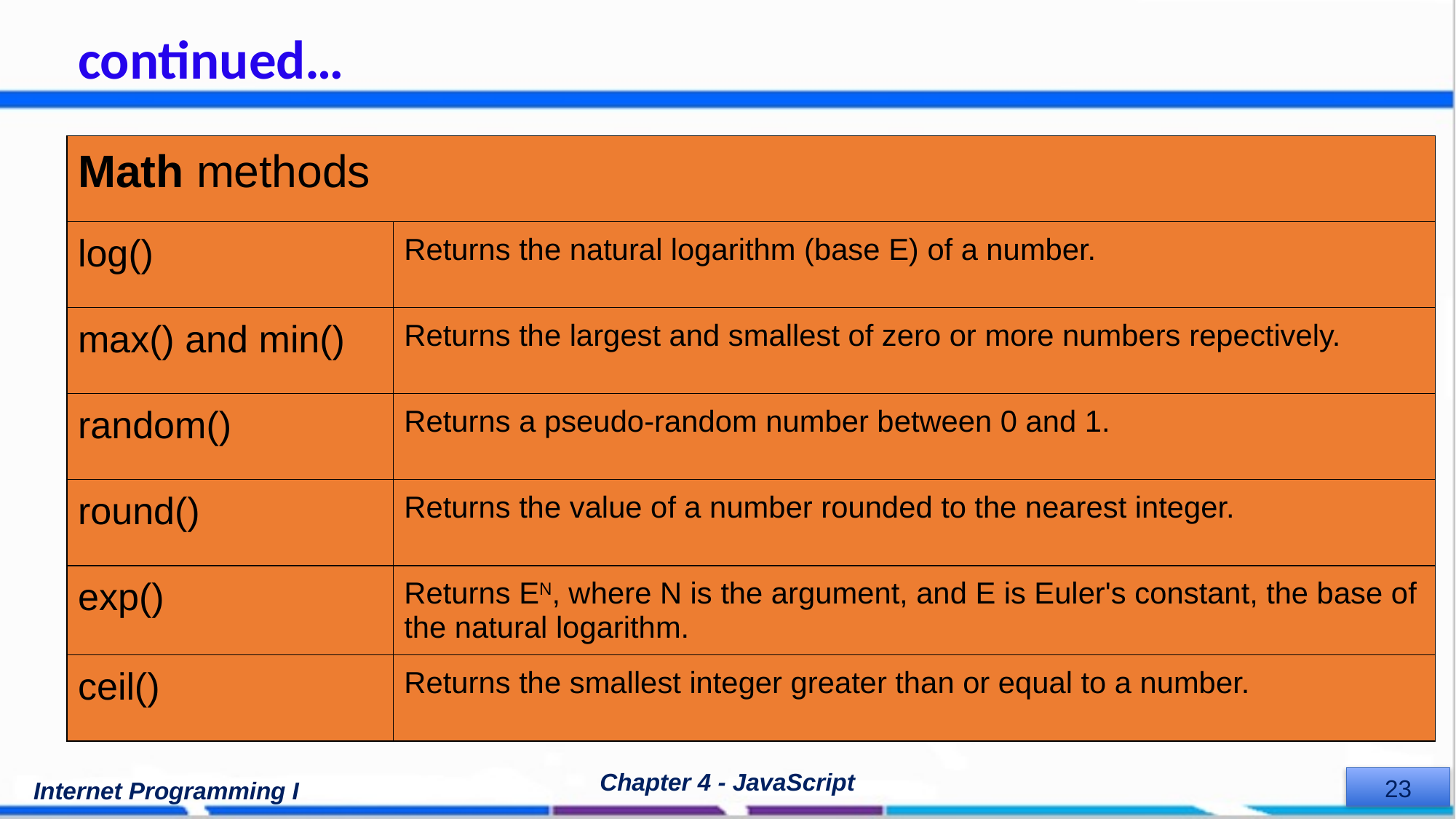

# continued…

| Math methods |  |
| --- | --- |
| log() | Returns the natural logarithm (base E) of a number. |
| max() and min() | Returns the largest and smallest of zero or more numbers repectively. |
| random() | Returns a pseudo-random number between 0 and 1. |
| round() | Returns the value of a number rounded to the nearest integer. |
| exp() | Returns EN, where N is the argument, and E is Euler's constant, the base of the natural logarithm. |
| ceil() | Returns the smallest integer greater than or equal to a number. |
Chapter 4 - JavaScript
Internet Programming I